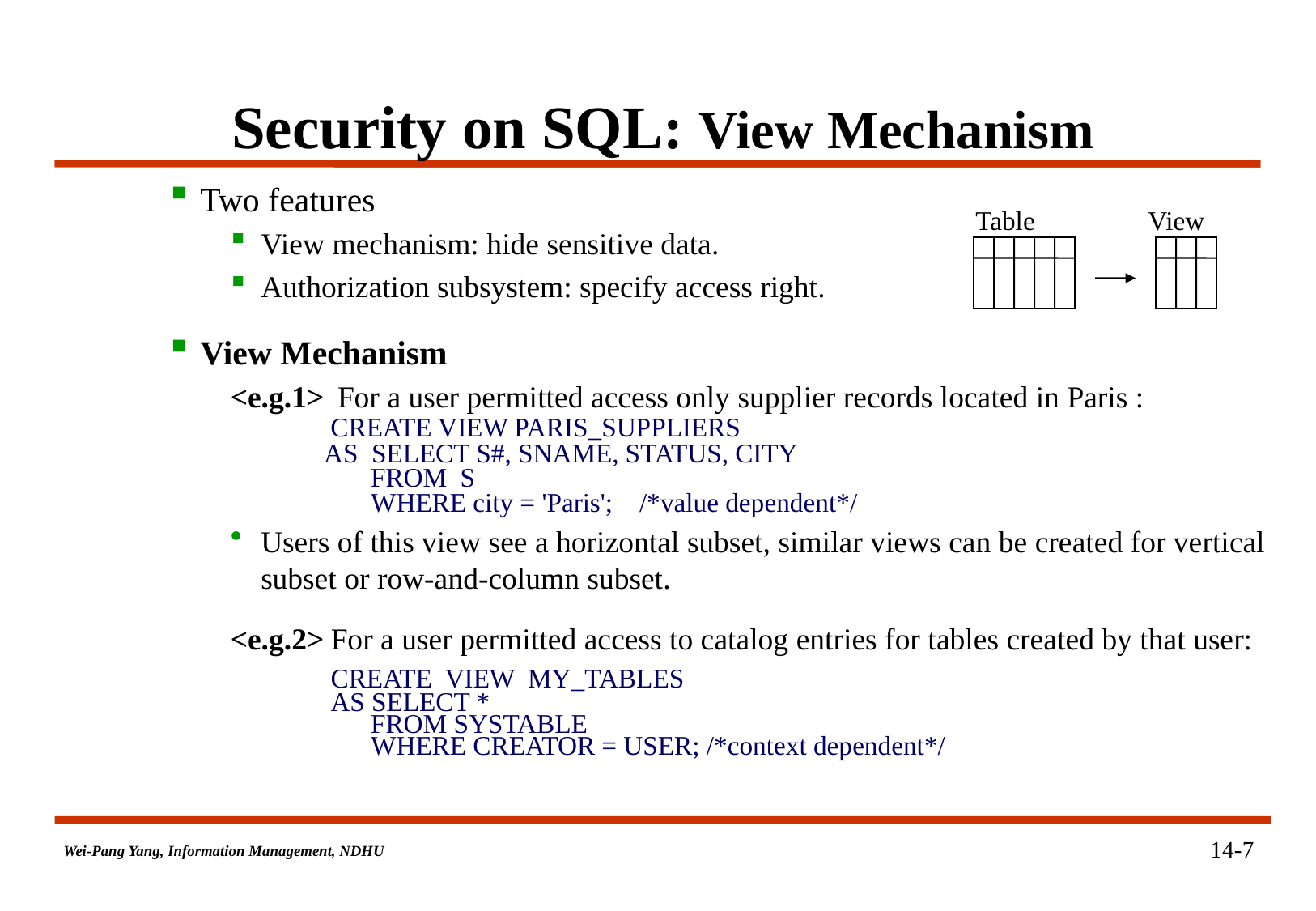

# Security on SQL: View Mechanism
Two features
View mechanism: hide sensitive data.
Authorization subsystem: specify access right.
View Mechanism
<e.g.1>  For a user permitted access only supplier records located in Paris :
             CREATE VIEW PARIS_SUPPLIERS
              AS  SELECT S#, SNAME, STATUS, CITY
                     FROM  S
                     WHERE city = 'Paris';    /*value dependent*/
Users of this view see a horizontal subset, similar views can be created for vertical subset or row-and-column subset.
<e.g.2> For a user permitted access to catalog entries for tables created by that user:
               CREATE  VIEW  MY_TABLES
               AS SELECT *
                     FROM SYSTABLE
                     WHERE CREATOR = USER; /*context dependent*/
Table                 View

14-7